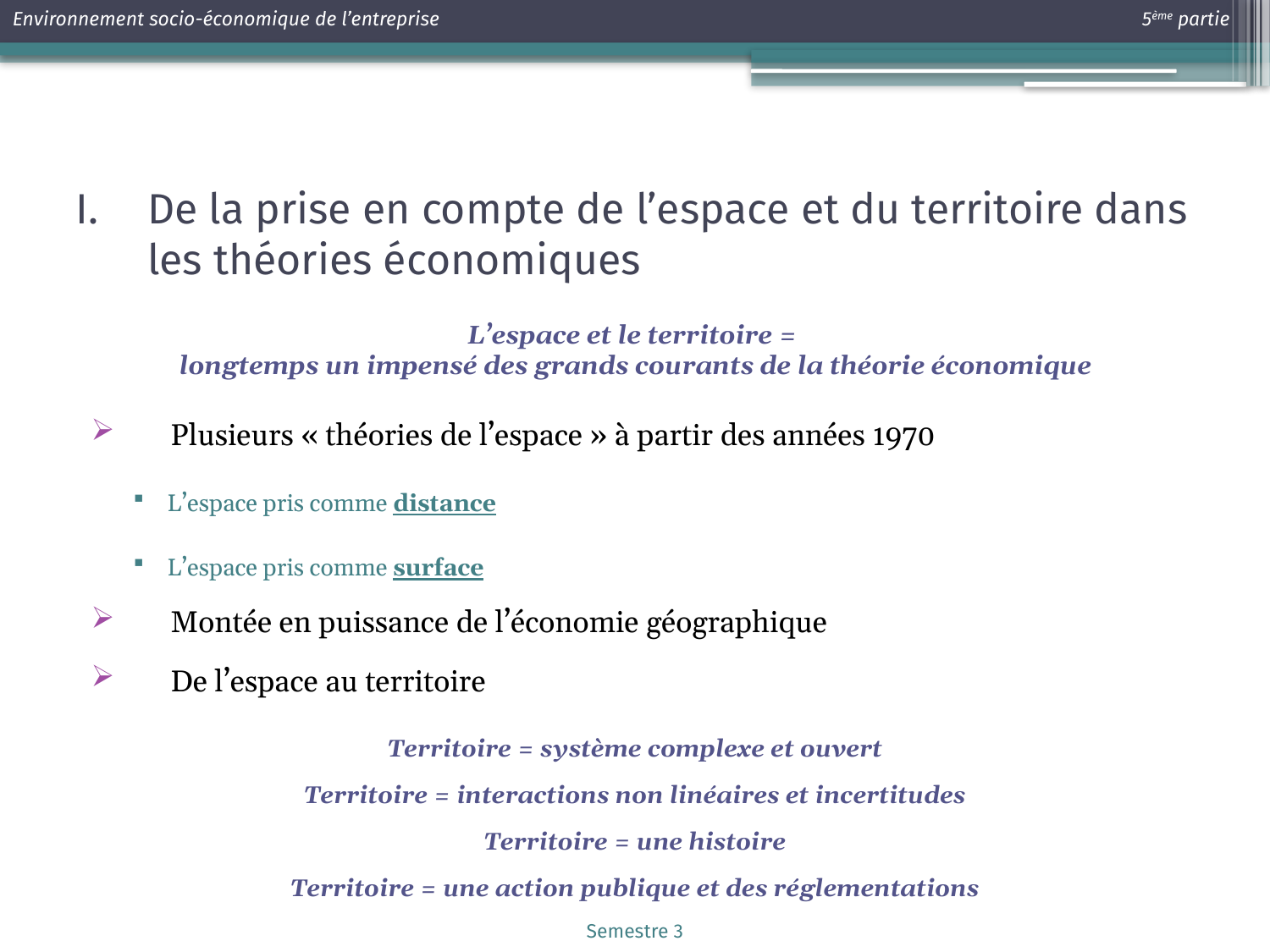

# De la prise en compte de l’espace et du territoire dans les théories économiques
L’espace et le territoire =
longtemps un impensé des grands courants de la théorie économique
Plusieurs « théories de l’espace » à partir des années 1970
L’espace pris comme distance
L’espace pris comme surface
Montée en puissance de l’économie géographique
De l’espace au territoire
Territoire = système complexe et ouvert
Territoire = interactions non linéaires et incertitudes
Territoire = une histoire
Territoire = une action publique et des réglementations